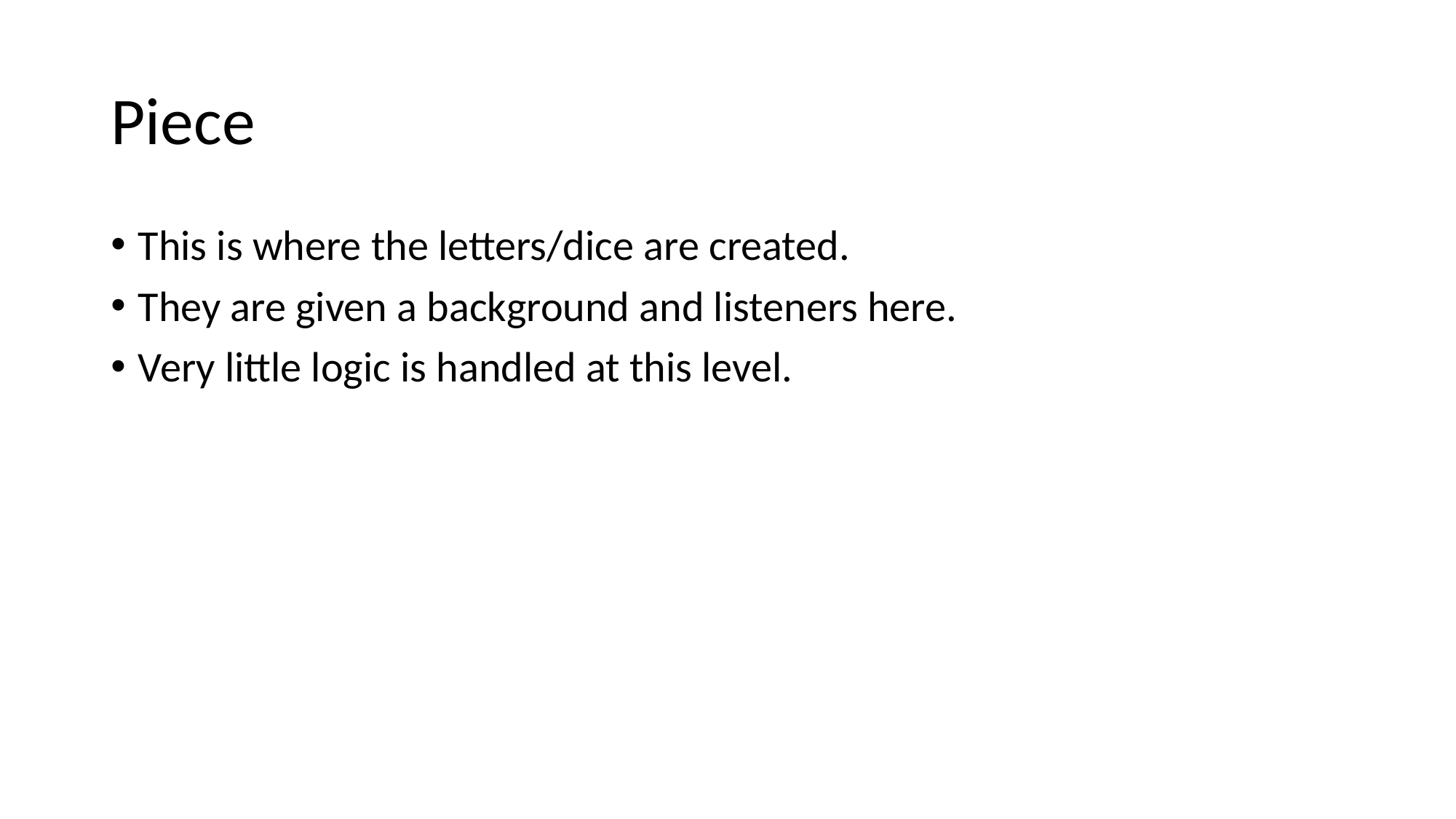

# Piece
This is where the letters/dice are created.
They are given a background and listeners here.
Very little logic is handled at this level.